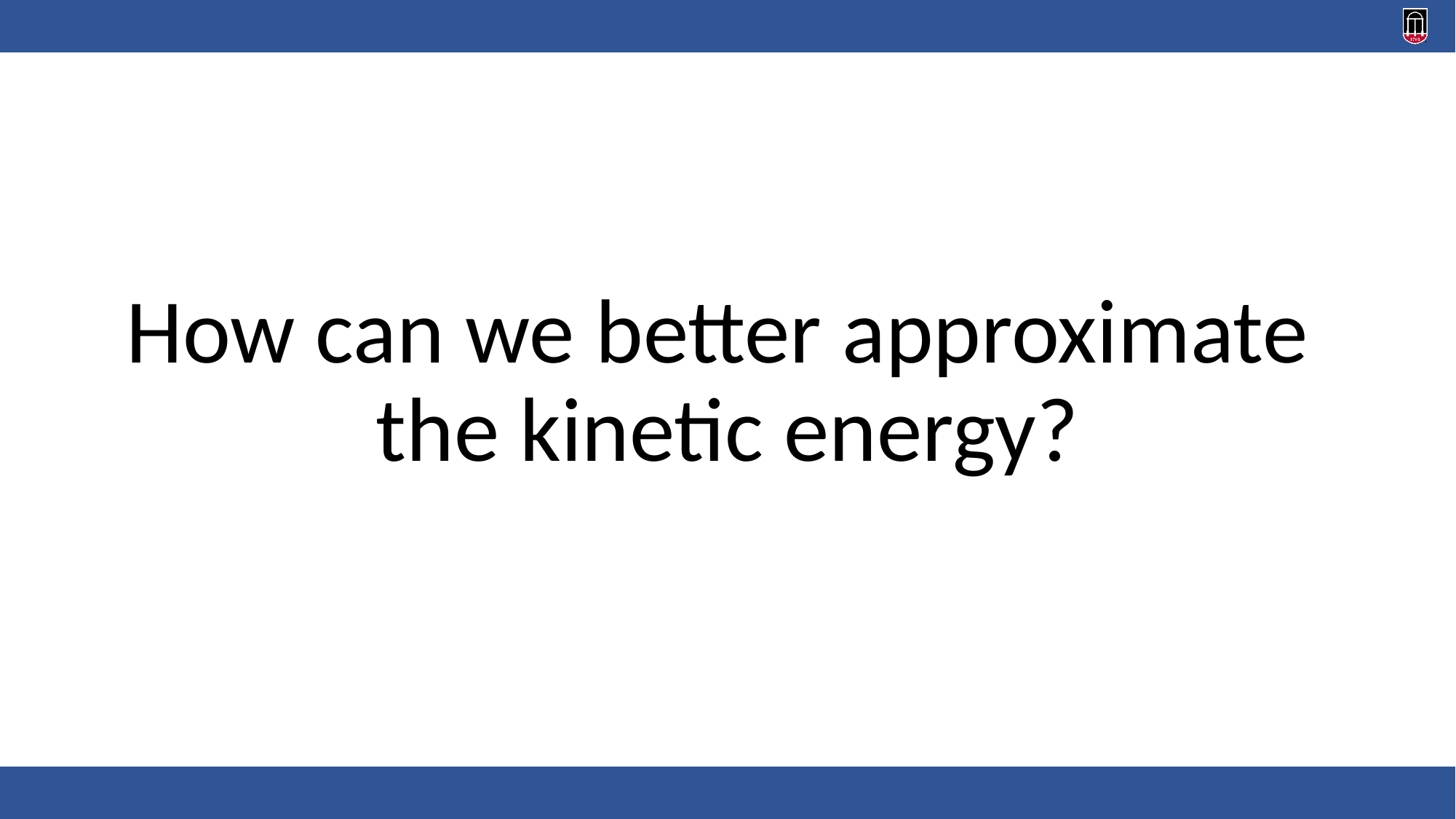

# How can we better approximate the kinetic energy?